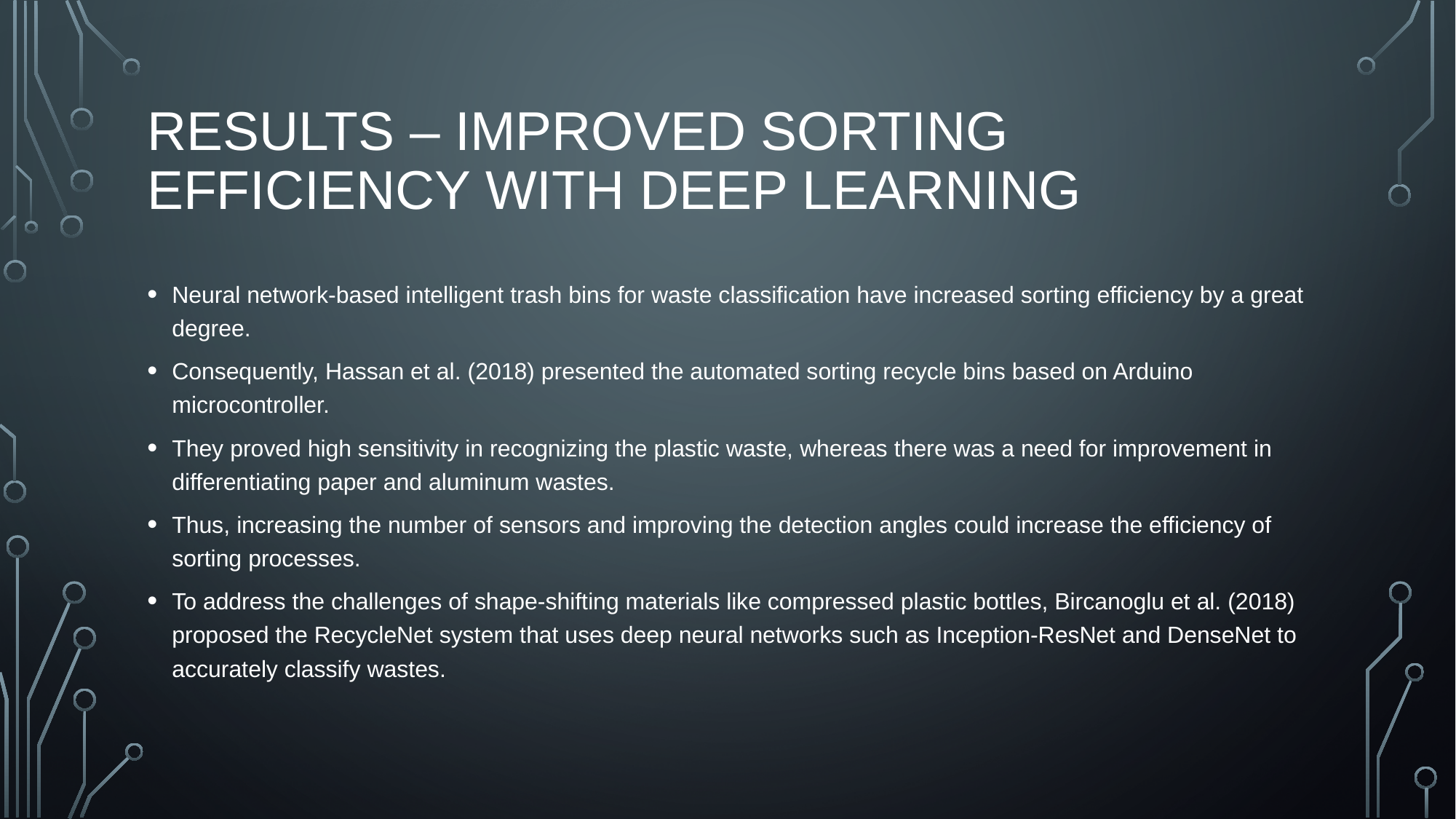

# RESULTS – IMPROVED sorting efficiency with deep learning
Neural network-based intelligent trash bins for waste classification have increased sorting efficiency by a great degree.
Consequently, Hassan et al. (2018) presented the automated sorting recycle bins based on Arduino microcontroller.
They proved high sensitivity in recognizing the plastic waste, whereas there was a need for improvement in differentiating paper and aluminum wastes.
Thus, increasing the number of sensors and improving the detection angles could increase the efficiency of sorting processes.
To address the challenges of shape-shifting materials like compressed plastic bottles, Bircanoglu et al. (2018) proposed the RecycleNet system that uses deep neural networks such as Inception-ResNet and DenseNet to accurately classify wastes.